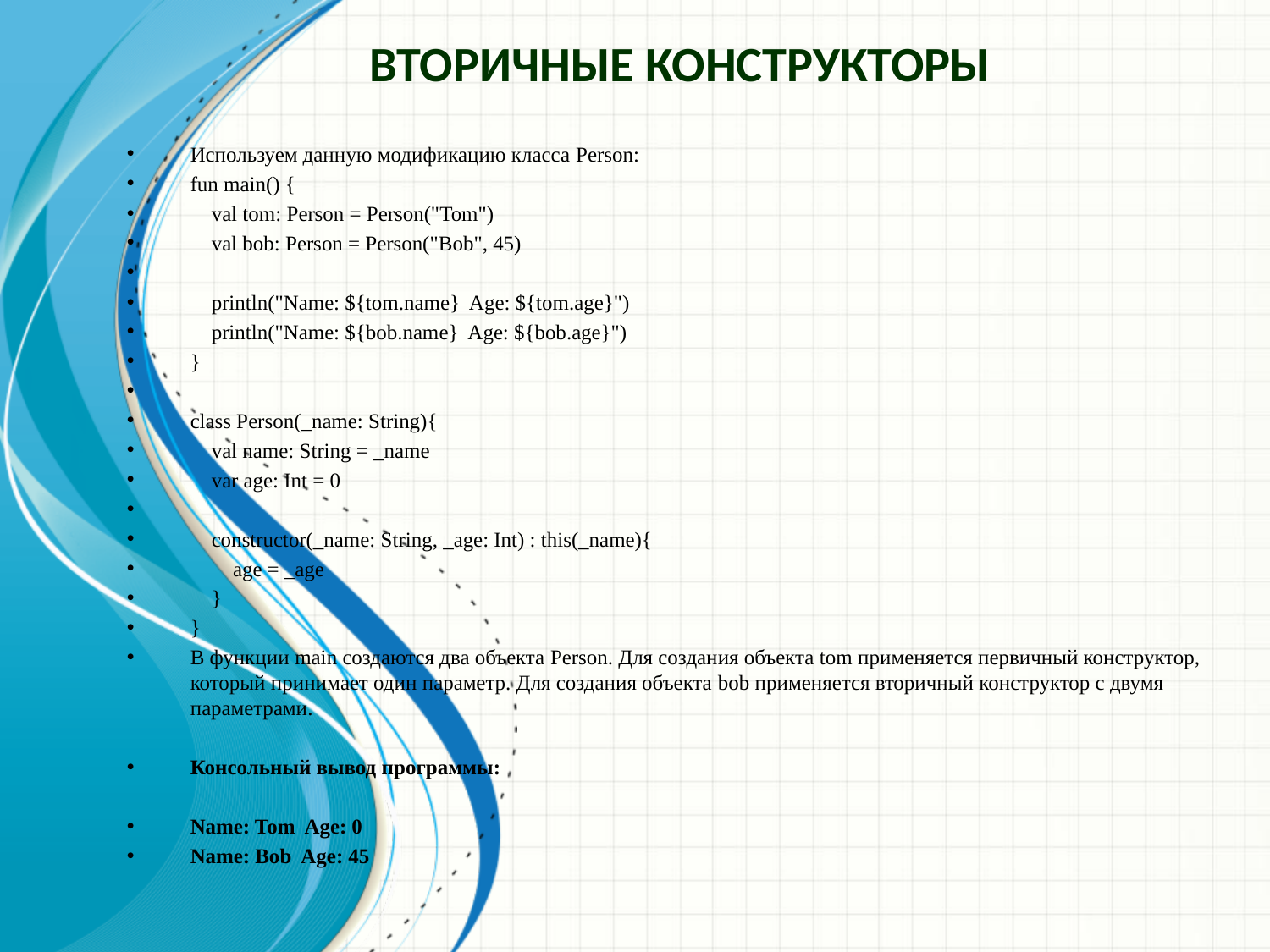

Вторичные конструкторы
Используем данную модификацию класса Person:
fun main() {
    val tom: Person = Person("Tom")
    val bob: Person = Person("Bob", 45)

    println("Name: ${tom.name}  Age: ${tom.age}")
    println("Name: ${bob.name}  Age: ${bob.age}")
}

class Person(_name: String){
    val name: String = _name
    var age: Int = 0

    constructor(_name: String, _age: Int) : this(_name){
        age = _age
    }
}
В функции main создаются два объекта Person. Для создания объекта tom применяется первичный конструктор, который принимает один параметр. Для создания объекта bob применяется вторичный конструктор с двумя параметрами.

Консольный вывод программы:

Name: Tom  Age: 0
Name: Bob  Age: 45